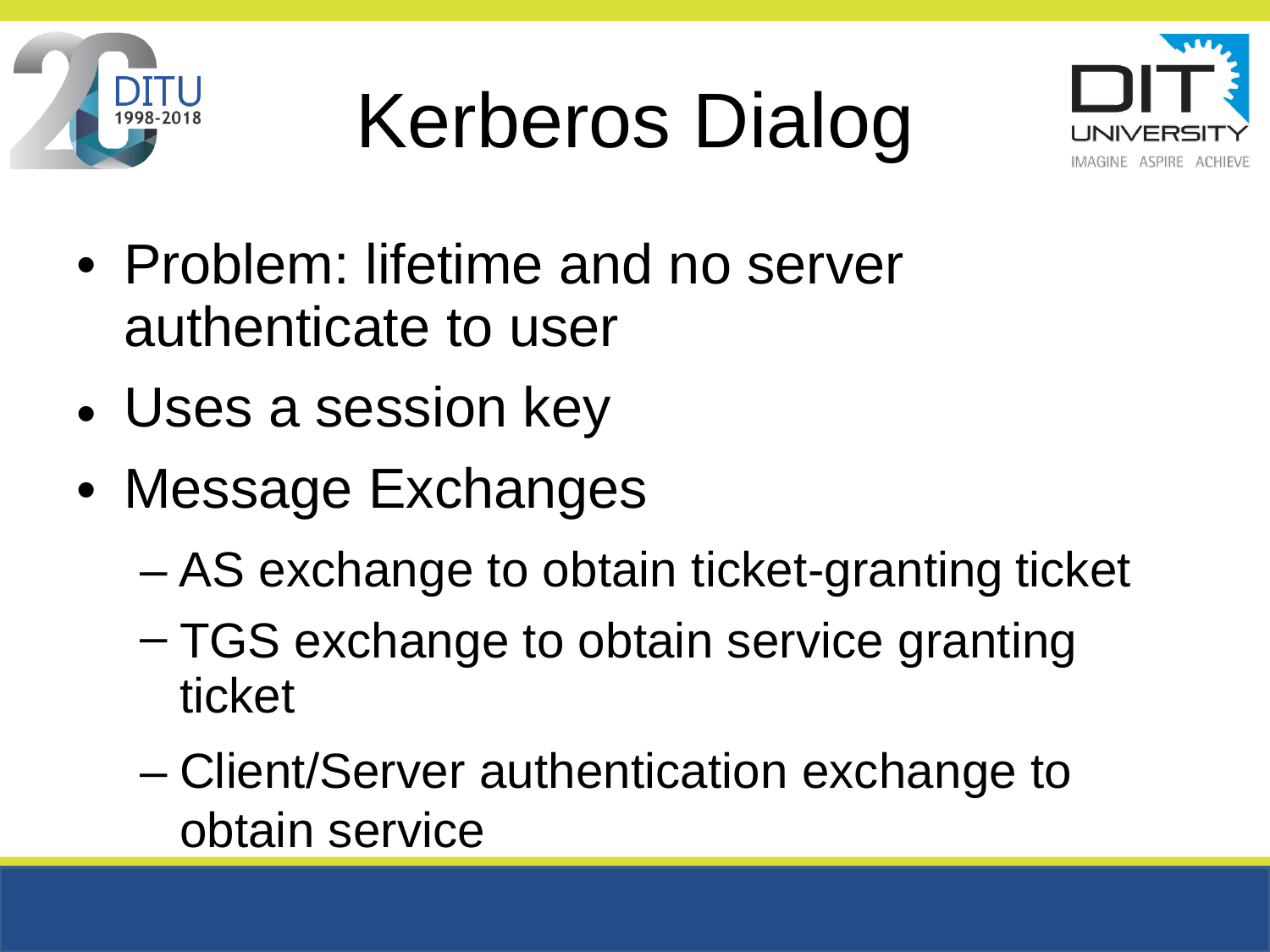

Kerberos
Dialog
•
Problem: lifetime and no server
authenticate to user
Uses a session key
Message Exchanges
•
•
–
–
AS exchange to obtain ticket-granting
ticket
TGS exchange to obtain service granting
ticket
Client/Server authentication exchange to obtain service
–